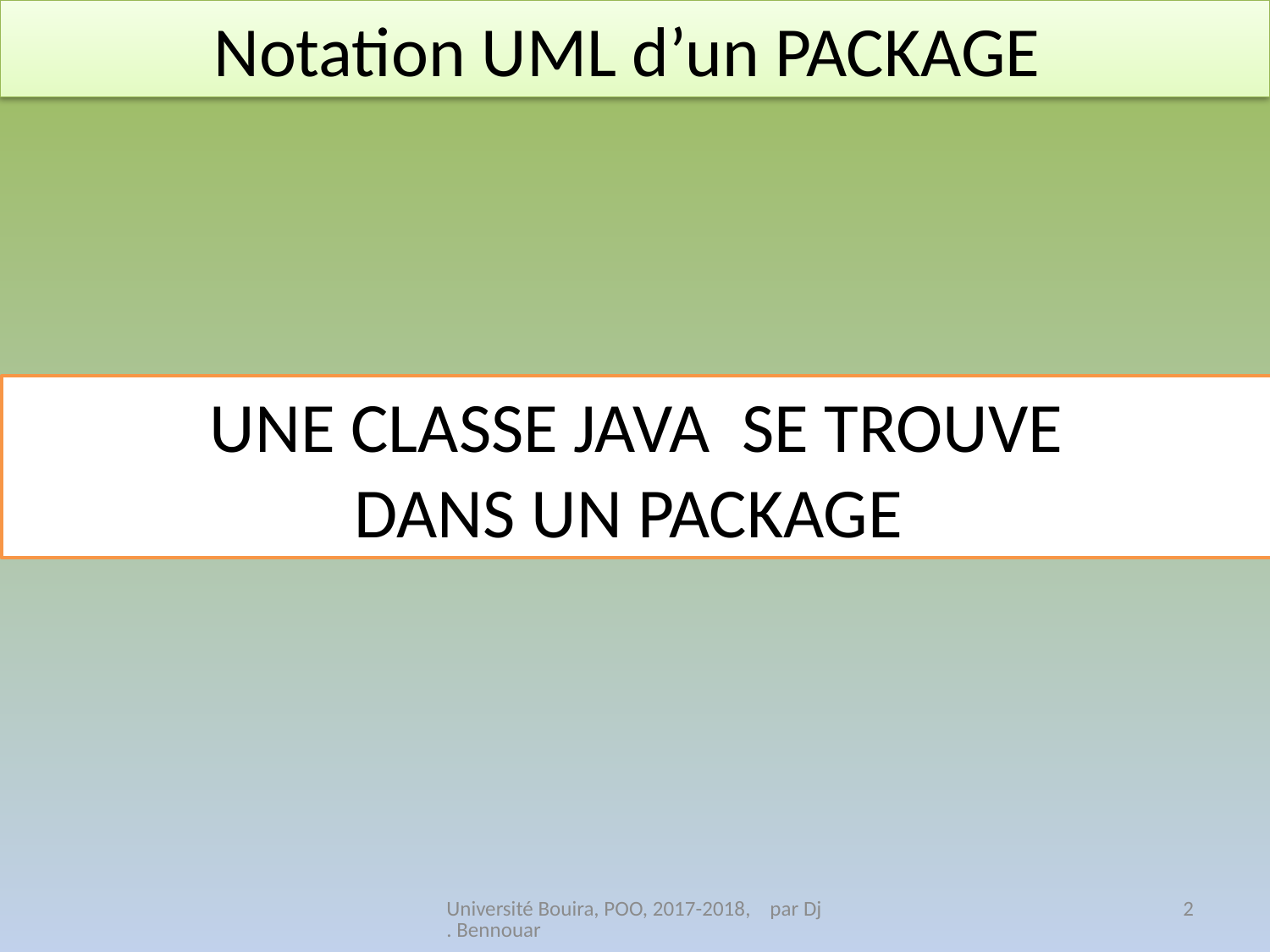

Notation UML d’un PACKAGE
UNE CLASSE JAVA  SE TROUVE
DANS UN PACKAGE
Université Bouira, POO, 2017-2018,    par Dj. Bennouar
2